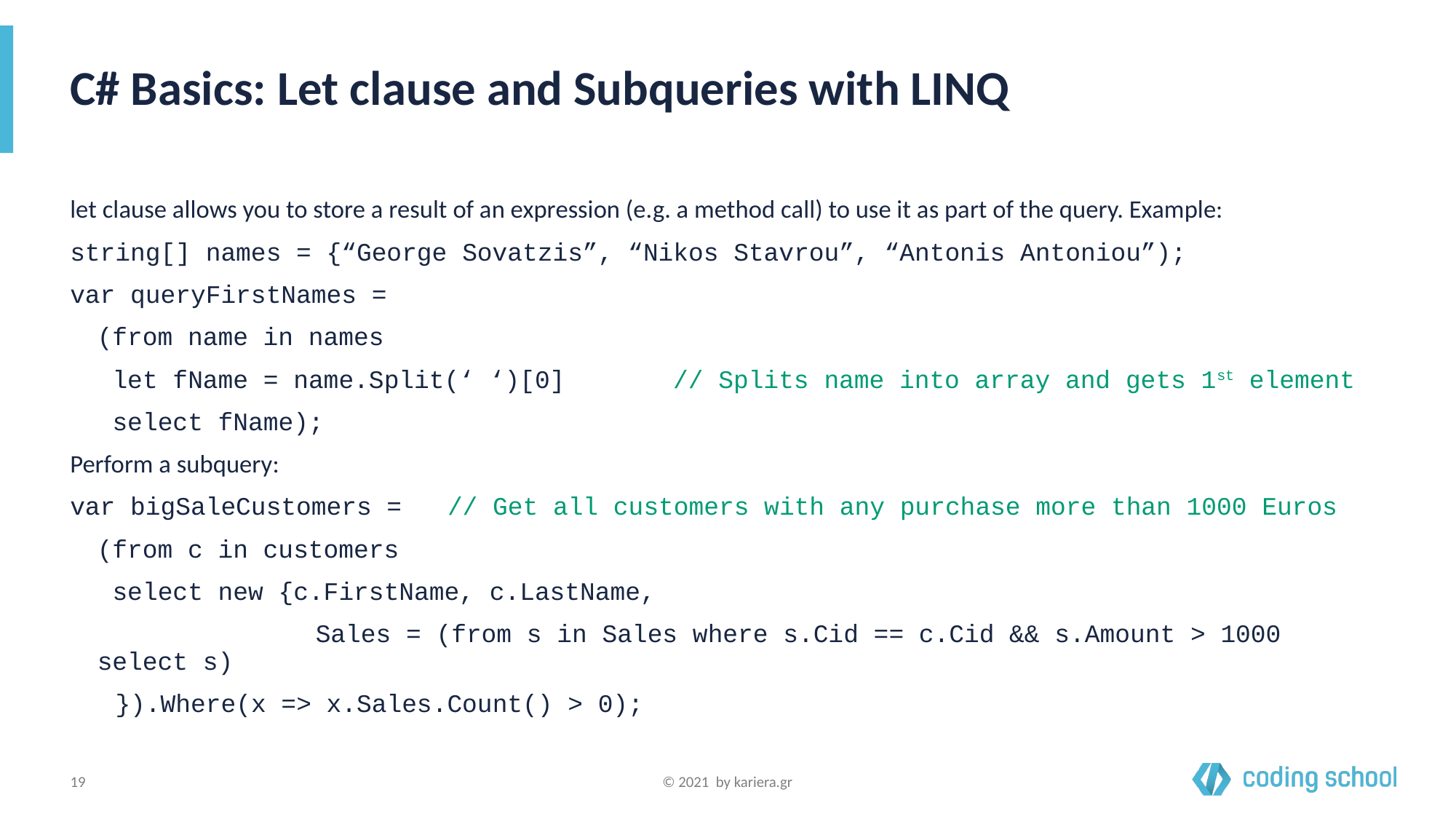

# C# Basics: Let clause and Subqueries with LINQ
let clause allows you to store a result of an expression (e.g. a method call) to use it as part of the query. Example:
string[] names = {“George Sovatzis”, “Nikos Stavrou”, “Antonis Antoniou”);
var queryFirstNames =
	(from name in names
	 let fName = name.Split(‘ ‘)[0]	  // Splits name into array and gets 1st element
	 select fName);
Perform a subquery:
var bigSaleCustomers =   // Get all customers with any purchase more than 1000 Euros
	(from c in customers
	 select new {c.FirstName, c.LastName,
			Sales = (from s in Sales where s.Cid == c.Cid && s.Amount > 1000 select s)
   }).Where(x => x.Sales.Count() > 0);
19
© 2021  by kariera.gr